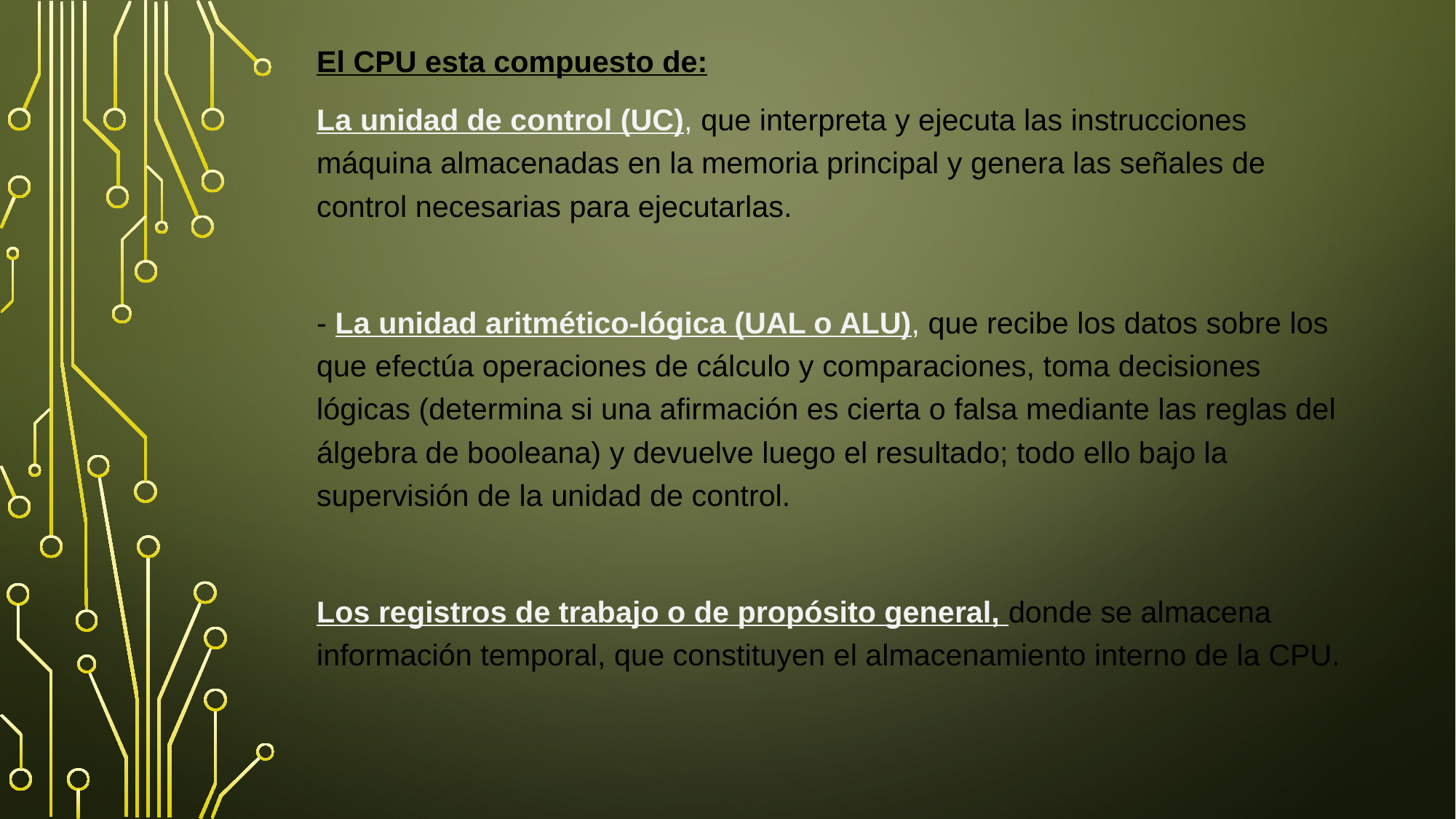

El CPU esta compuesto de:
La unidad de control (UC), que interpreta y ejecuta las instrucciones máquina almacenadas en la memoria principal y genera las señales de control necesarias para ejecutarlas.

- La unidad aritmético-lógica (UAL o ALU), que recibe los datos sobre los que efectúa operaciones de cálculo y comparaciones, toma decisiones lógicas (determina si una afirmación es cierta o falsa mediante las reglas del álgebra de booleana) y devuelve luego el resultado; todo ello bajo la supervisión de la unidad de control.

Los registros de trabajo o de propósito general, donde se almacena información temporal, que constituyen el almacenamiento interno de la CPU.